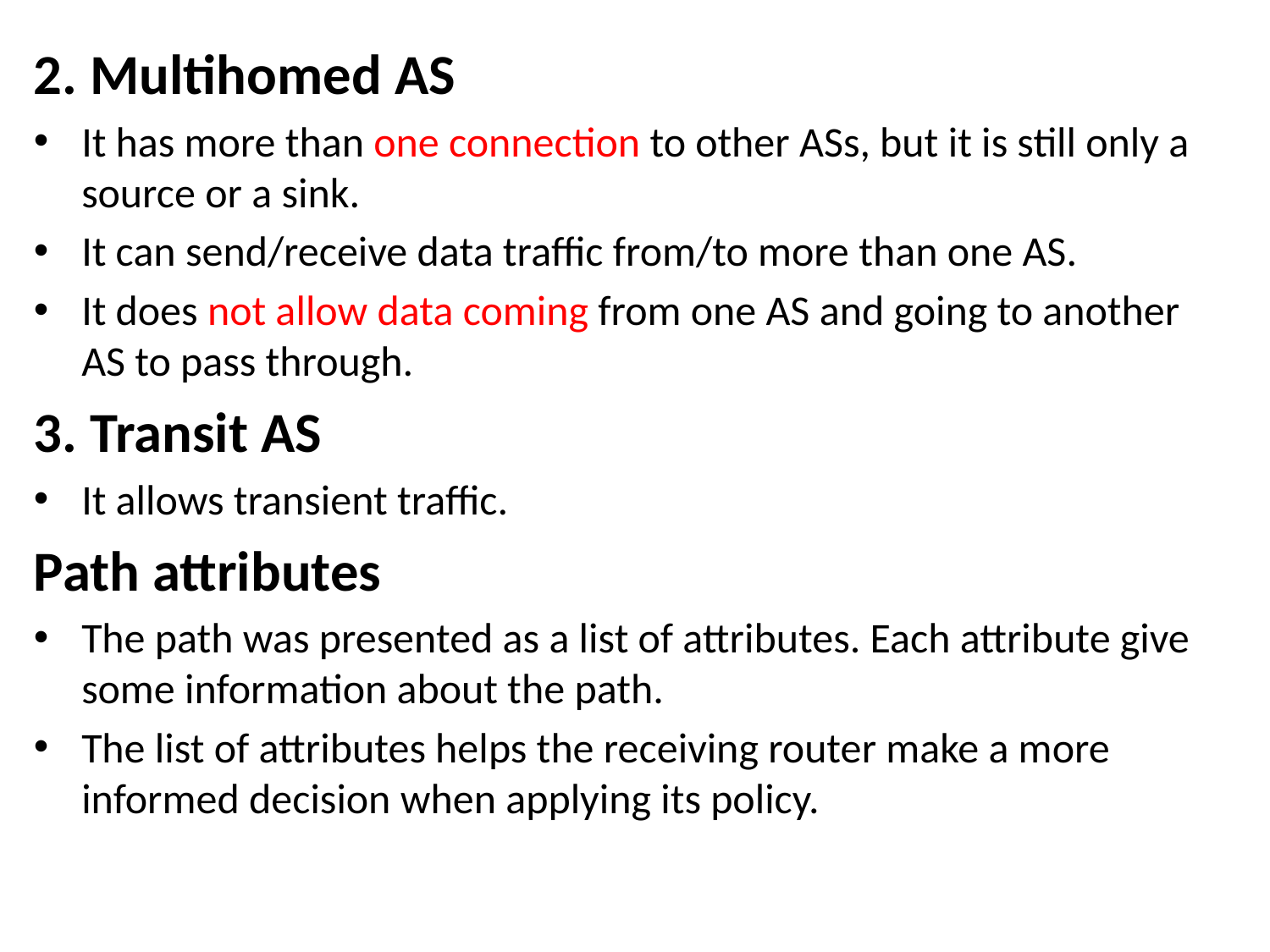

2. Multihomed AS
It has more than one connection to other ASs, but it is still only a source or a sink.
It can send/receive data traffic from/to more than one AS.
It does not allow data coming from one AS and going to another AS to pass through.
3. Transit AS
It allows transient traffic.
Path attributes
The path was presented as a list of attributes. Each attribute give some information about the path.
The list of attributes helps the receiving router make a more informed decision when applying its policy.